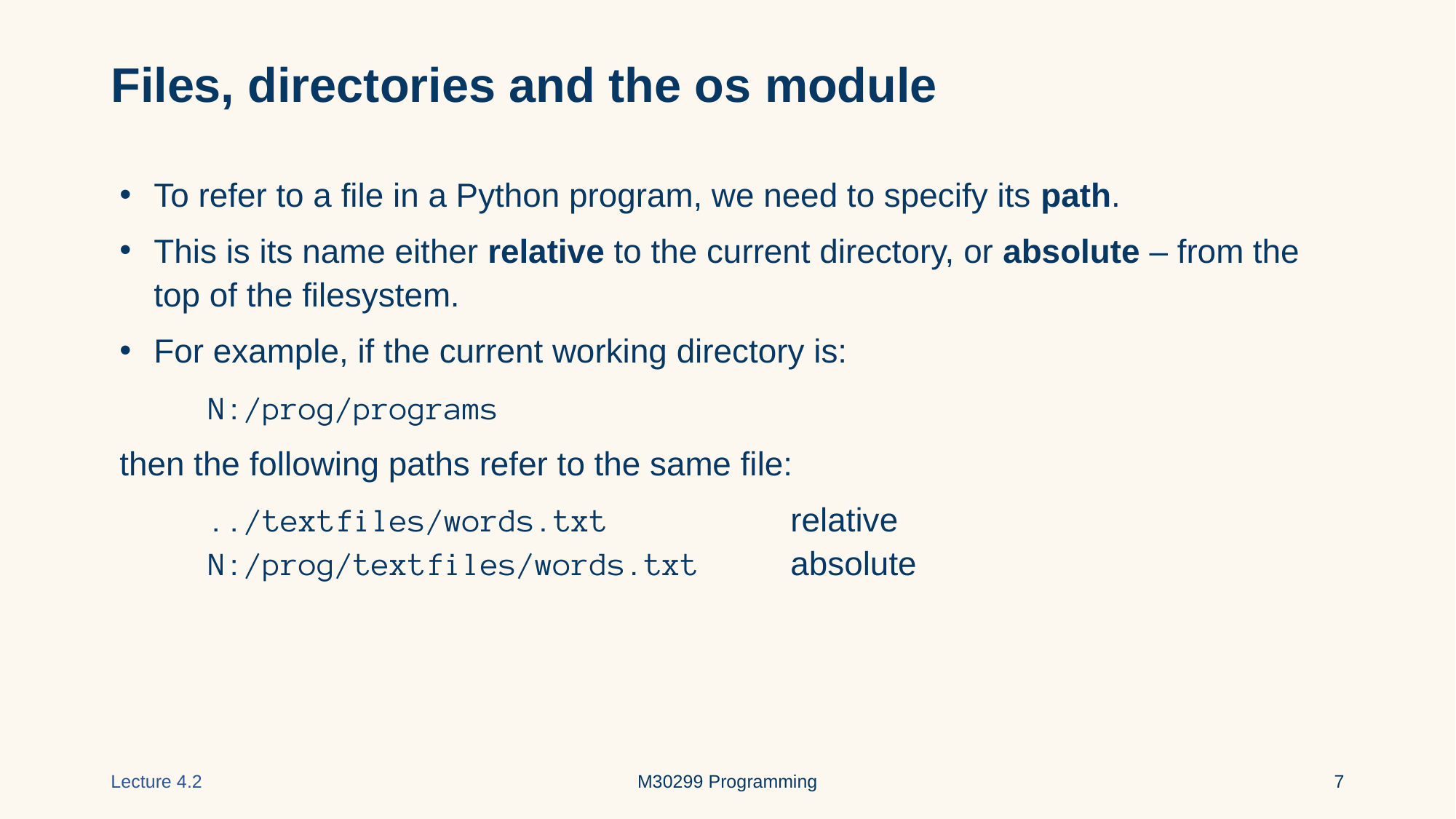

# Files, directories and the os module
To refer to a file in a Python program, we need to specify its path.
This is its name either relative to the current directory, or absolute – from the top of the filesystem.
For example, if the current working directory is:
   N:/prog/programs
then the following paths refer to the same file:
   ../textfiles/words.txt          relative
   N:/prog/textfiles/words.txt     absolute
Lecture 4.2
M30299 Programming
7